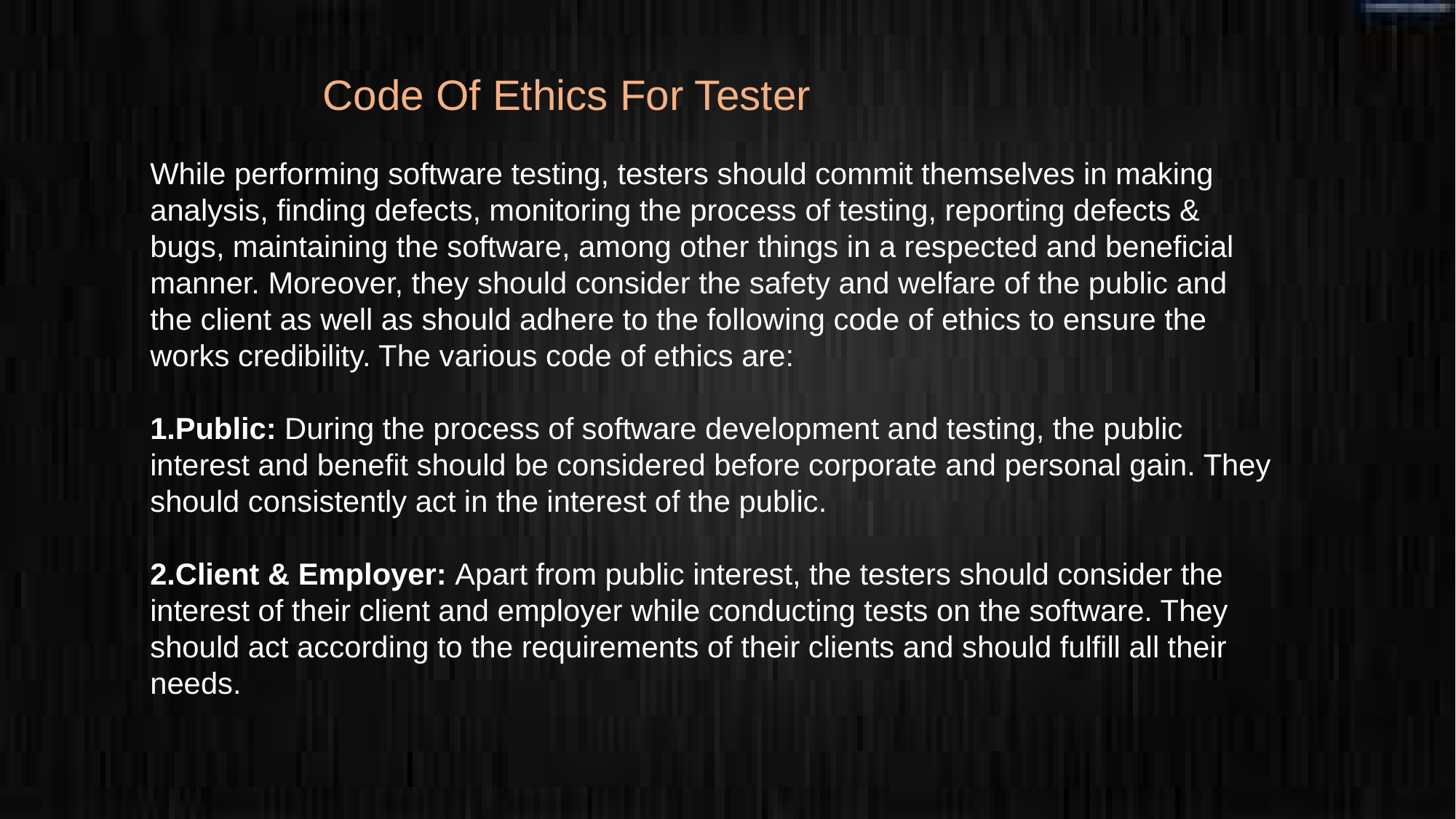

Code Of Ethics For Tester
While performing software testing, testers should commit themselves in making analysis, finding defects, monitoring the process of testing, reporting defects & bugs, maintaining the software, among other things in a respected and beneficial manner. Moreover, they should consider the safety and welfare of the public and the client as well as should adhere to the following code of ethics to ensure the works credibility. The various code of ethics are:

Public: During the process of software development and testing, the public interest and benefit should be considered before corporate and personal gain. They should consistently act in the interest of the public.

Client & Employer: Apart from public interest, the testers should consider the interest of their client and employer while conducting tests on the software. They should act according to the requirements of their clients and should fulfill all their needs.